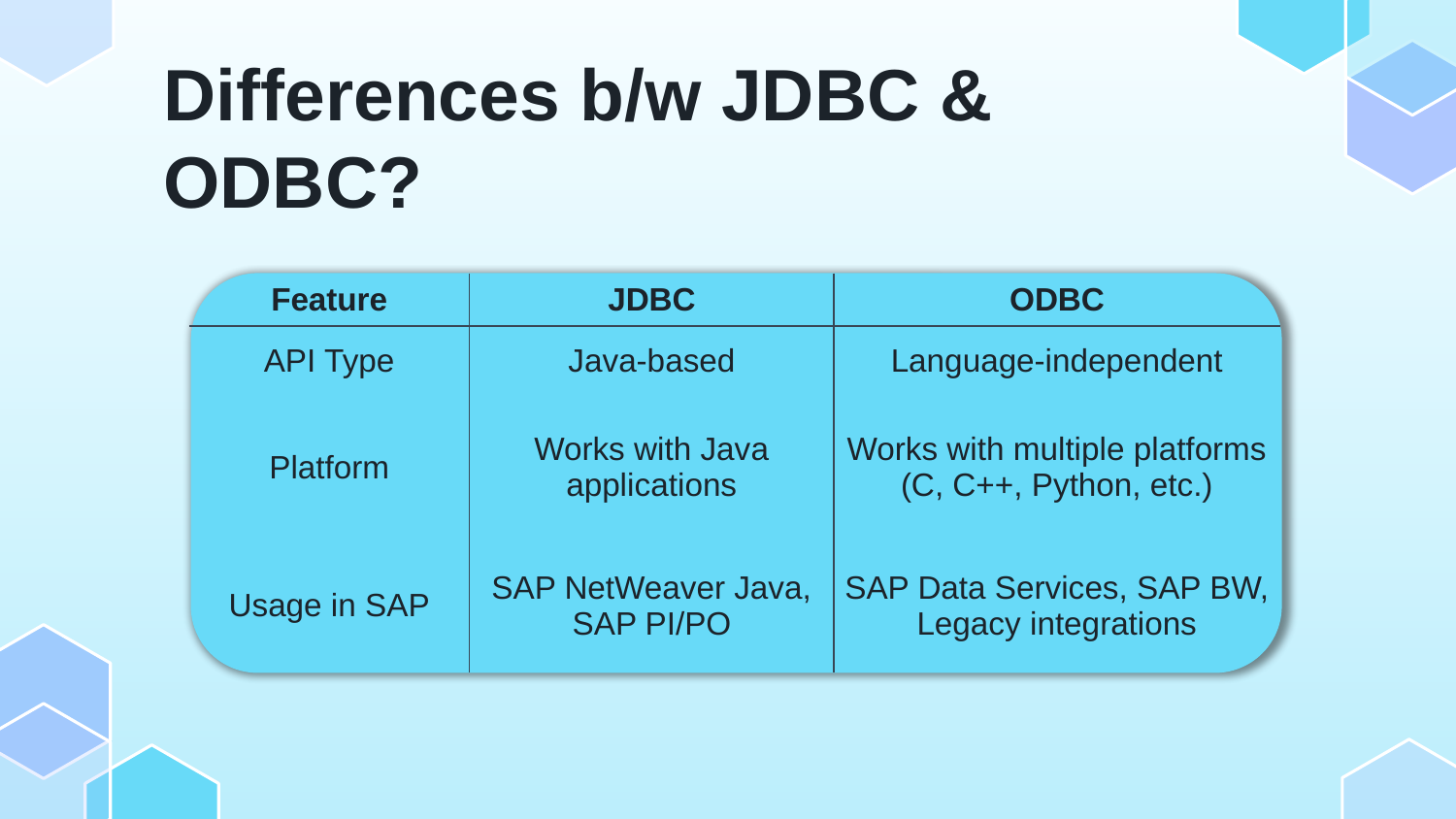

Differences b/w JDBC & ODBC?
| Feature | JDBC | ODBC |
| --- | --- | --- |
| API Type | Java-based | Language-independent |
| Platform | Works with Java applications | Works with multiple platforms (C, C++, Python, etc.) |
| Usage in SAP | SAP NetWeaver Java, SAP PI/PO | SAP Data Services, SAP BW, Legacy integrations |